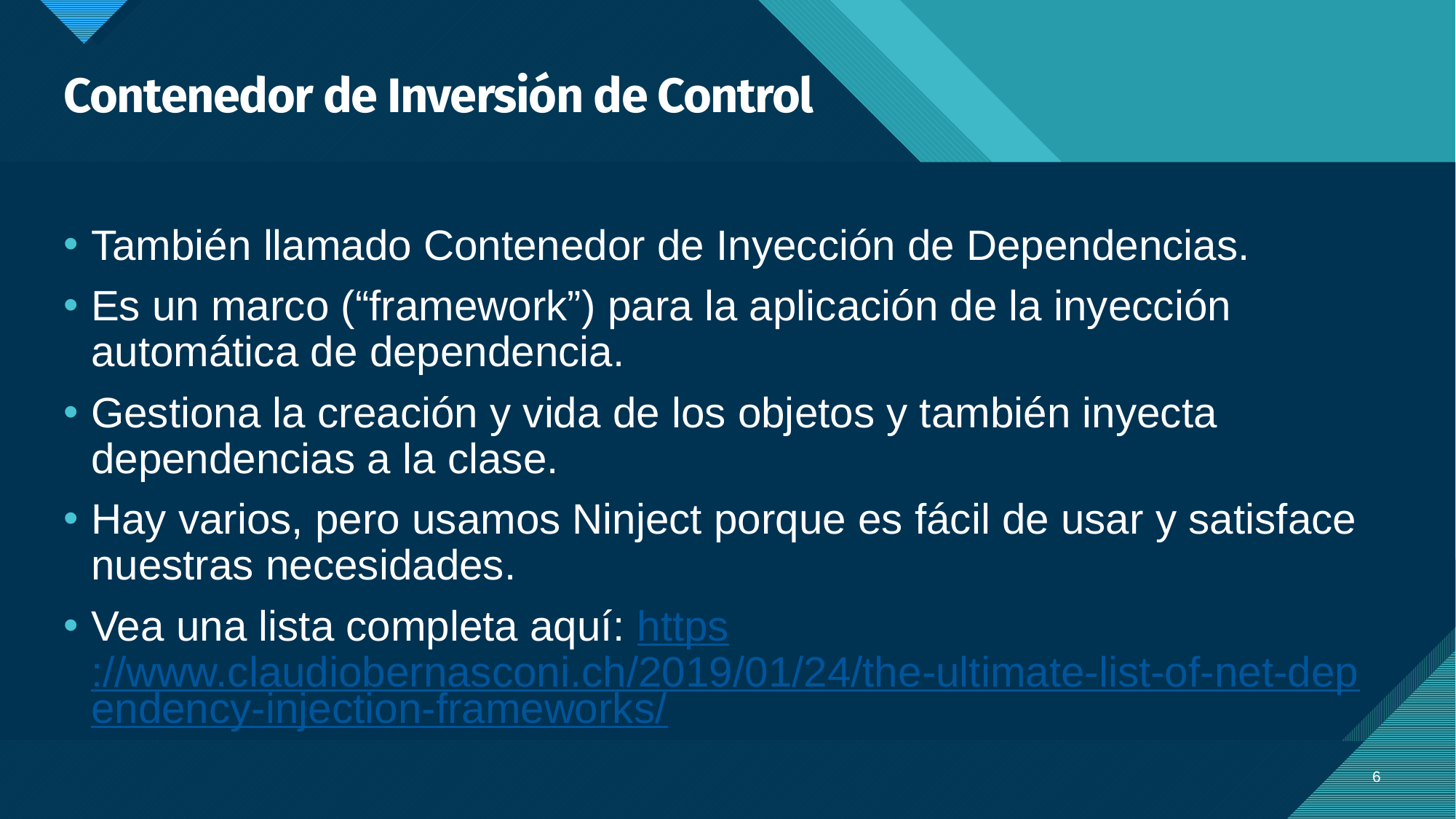

# Contenedor de Inversión de Control
También llamado Contenedor de Inyección de Dependencias.
Es un marco (“framework”) para la aplicación de la inyección automática de dependencia.
Gestiona la creación y vida de los objetos y también inyecta dependencias a la clase.
Hay varios, pero usamos Ninject porque es fácil de usar y satisface nuestras necesidades.
Vea una lista completa aquí: https://www.claudiobernasconi.ch/2019/01/24/the-ultimate-list-of-net-dependency-injection-frameworks/
6